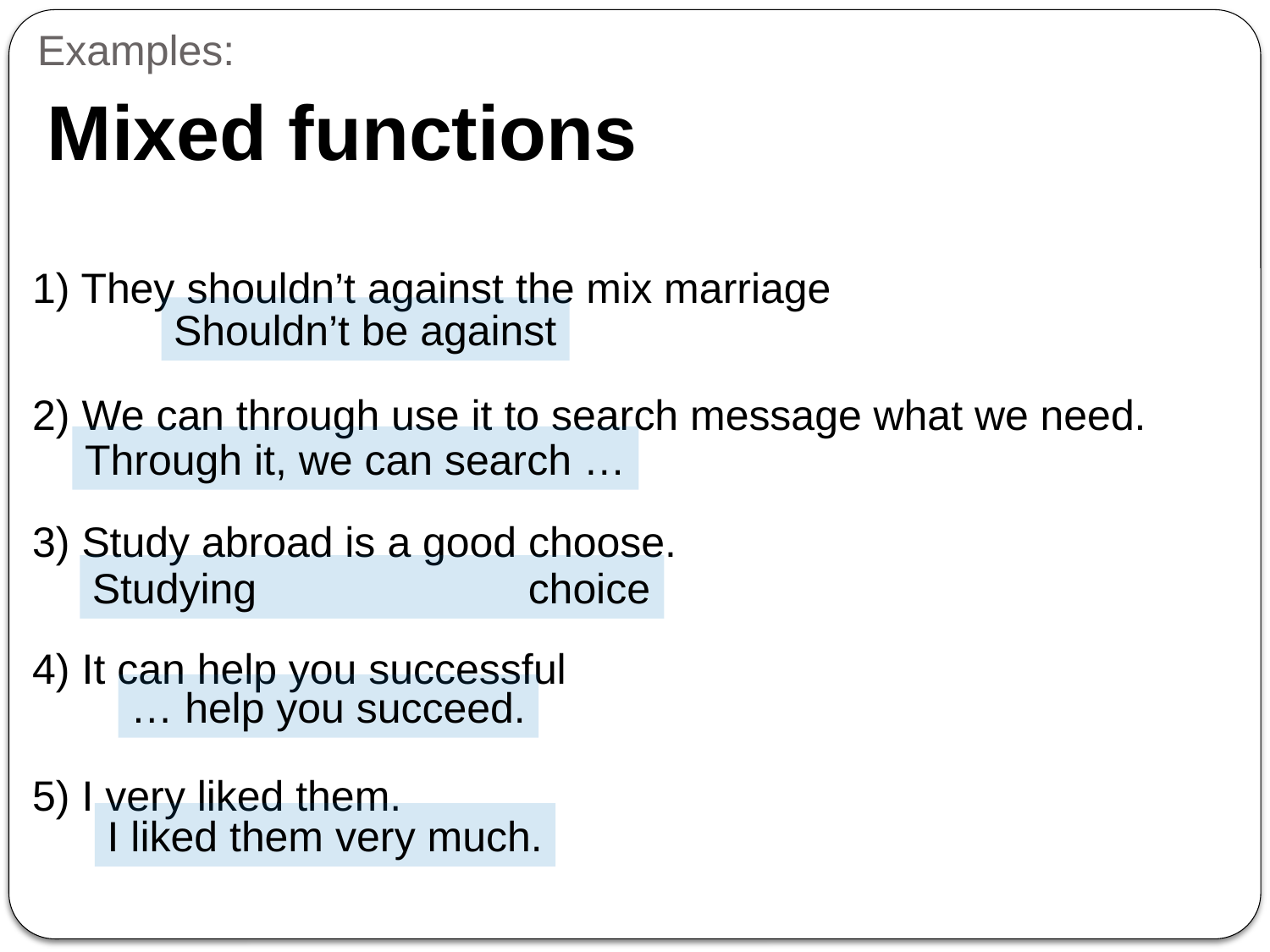

# Examples:
Mixed functions
1) They shouldn’t against the mix marriage
2) We can through use it to search message what we need.
3) Study abroad is a good choose.
4) It can help you successful
5) I very liked them.

Shouldn’t be against
Through it, we can search …
Studying                       choice
… help you succeed.
I liked them very much.